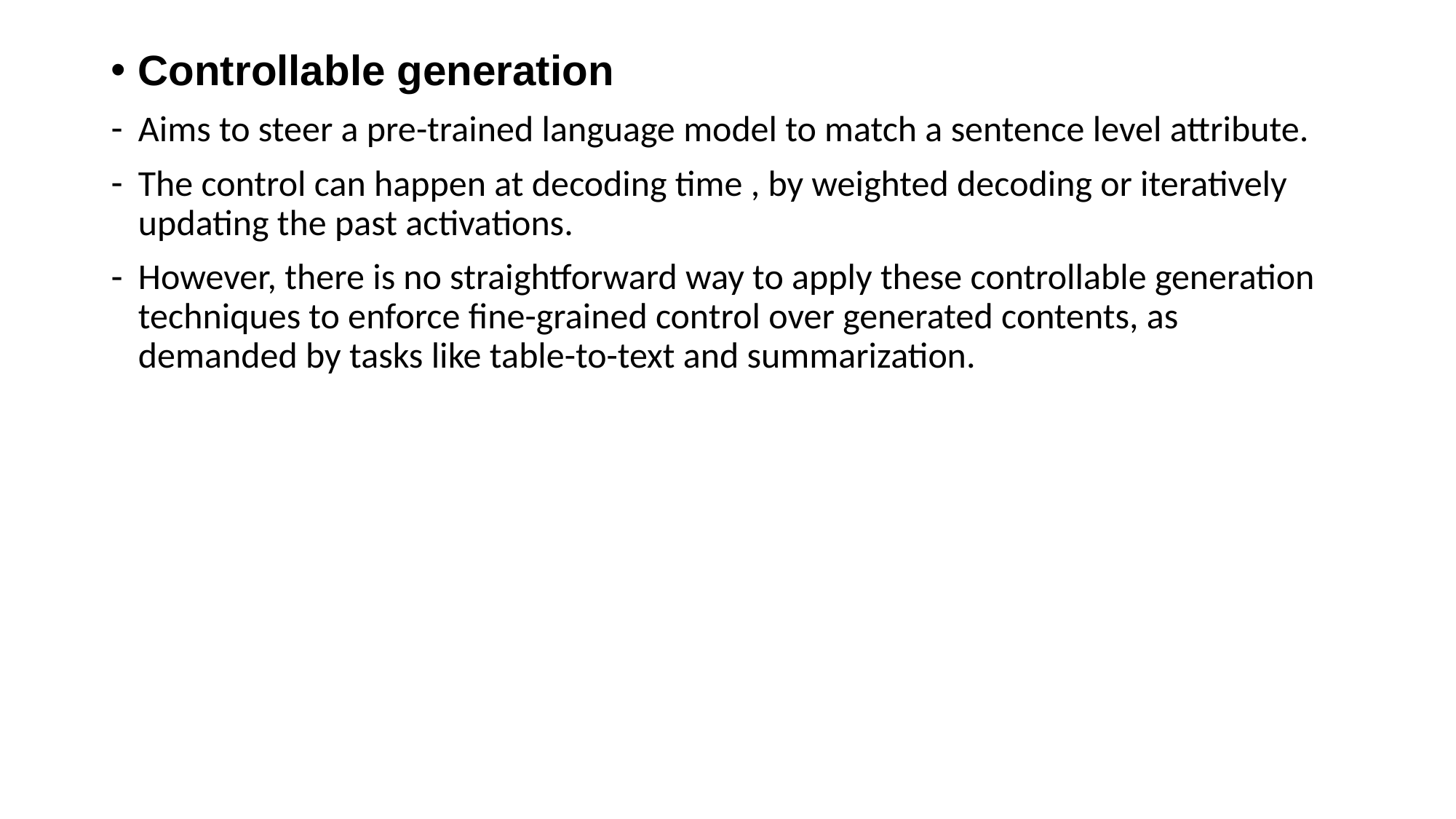

#
Controllable generation
Aims to steer a pre-trained language model to match a sentence level attribute.
The control can happen at decoding time , by weighted decoding or iteratively updating the past activations.
However, there is no straightforward way to apply these controllable generation techniques to enforce fine-grained control over generated contents, as demanded by tasks like table-to-text and summarization.